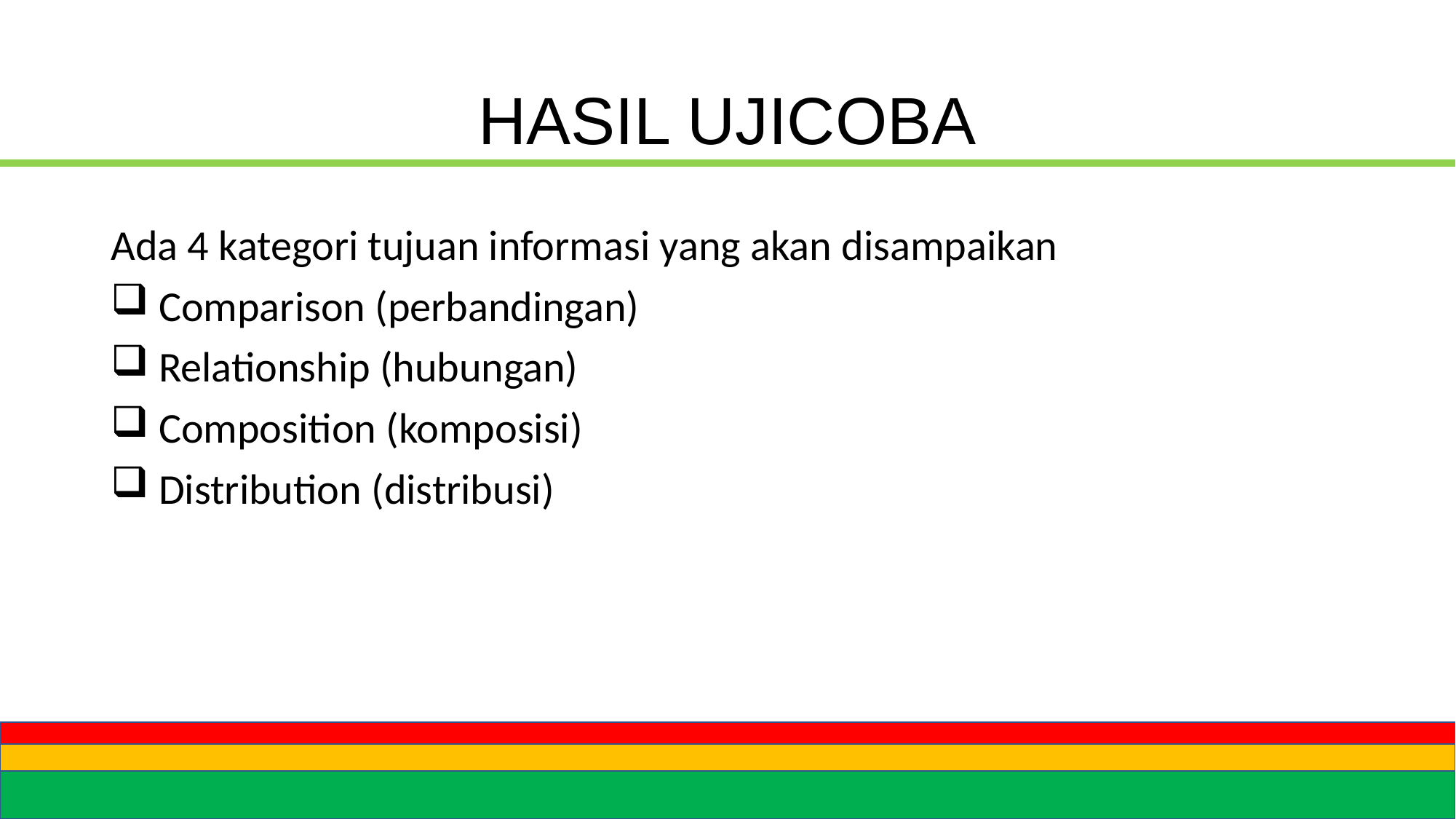

# HASIL UJICOBA

Ada 4 kategori tujuan informasi yang akan disampaikan
 Comparison (perbandingan)
 Relationship (hubungan)
 Composition (komposisi)
 Distribution (distribusi)